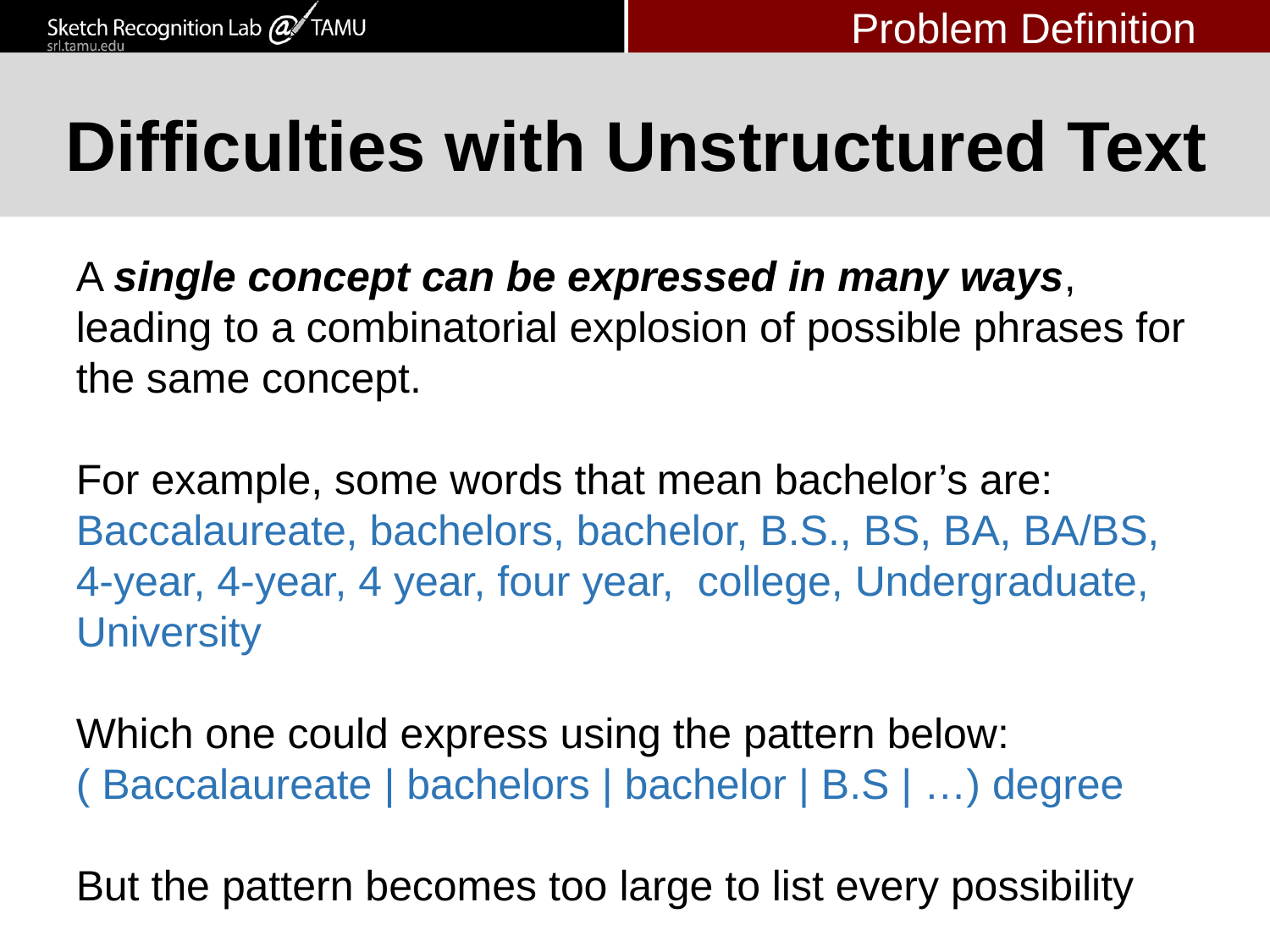

Problem Definition
# Difficulties with Unstructured Text
A single concept can be expressed in many ways, leading to a combinatorial explosion of possible phrases for the same concept.

For example, some words that mean bachelor’s are:
Baccalaureate, bachelors, bachelor, B.S., BS, BA, BA/BS, 4-year, 4-year, 4 year, four year,  college, Undergraduate, University

Which one could express using the pattern below:
( Baccalaureate | bachelors | bachelor | B.S | …) degree

But the pattern becomes too large to list every possibilityt